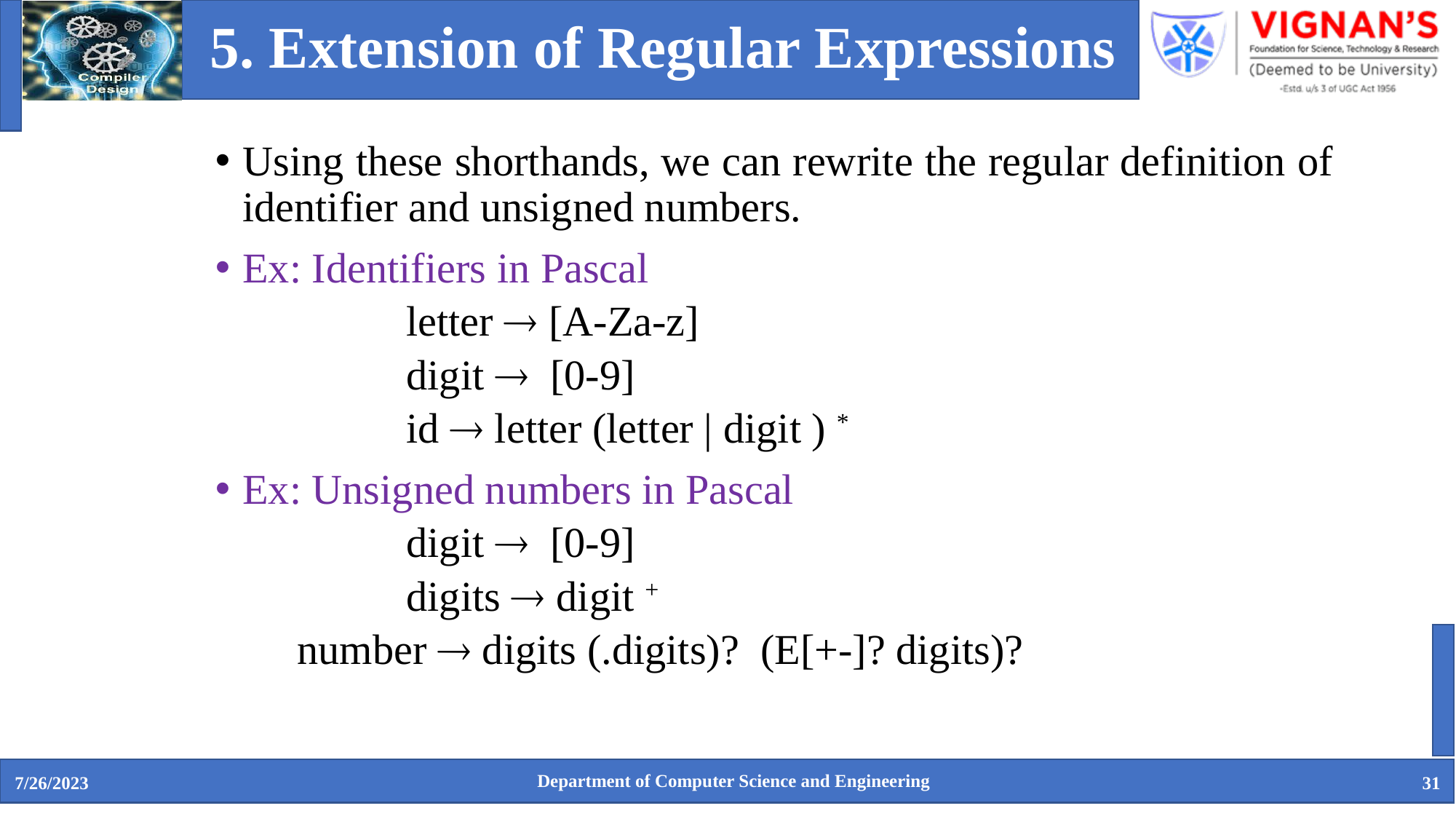

# 5. Extension of Regular Expressions
Using these shorthands, we can rewrite the regular definition of identifier and unsigned numbers.
Ex: Identifiers in Pascal
		letter → [A-Za-z]
		digit →  [0-9]
		id → letter (letter | digit ) *
Ex: Unsigned numbers in Pascal
		digit →  [0-9]
		digits → digit +
	number → digits (.digits)?  (E[+-]? digits)?

Department of Computer Science and Engineering